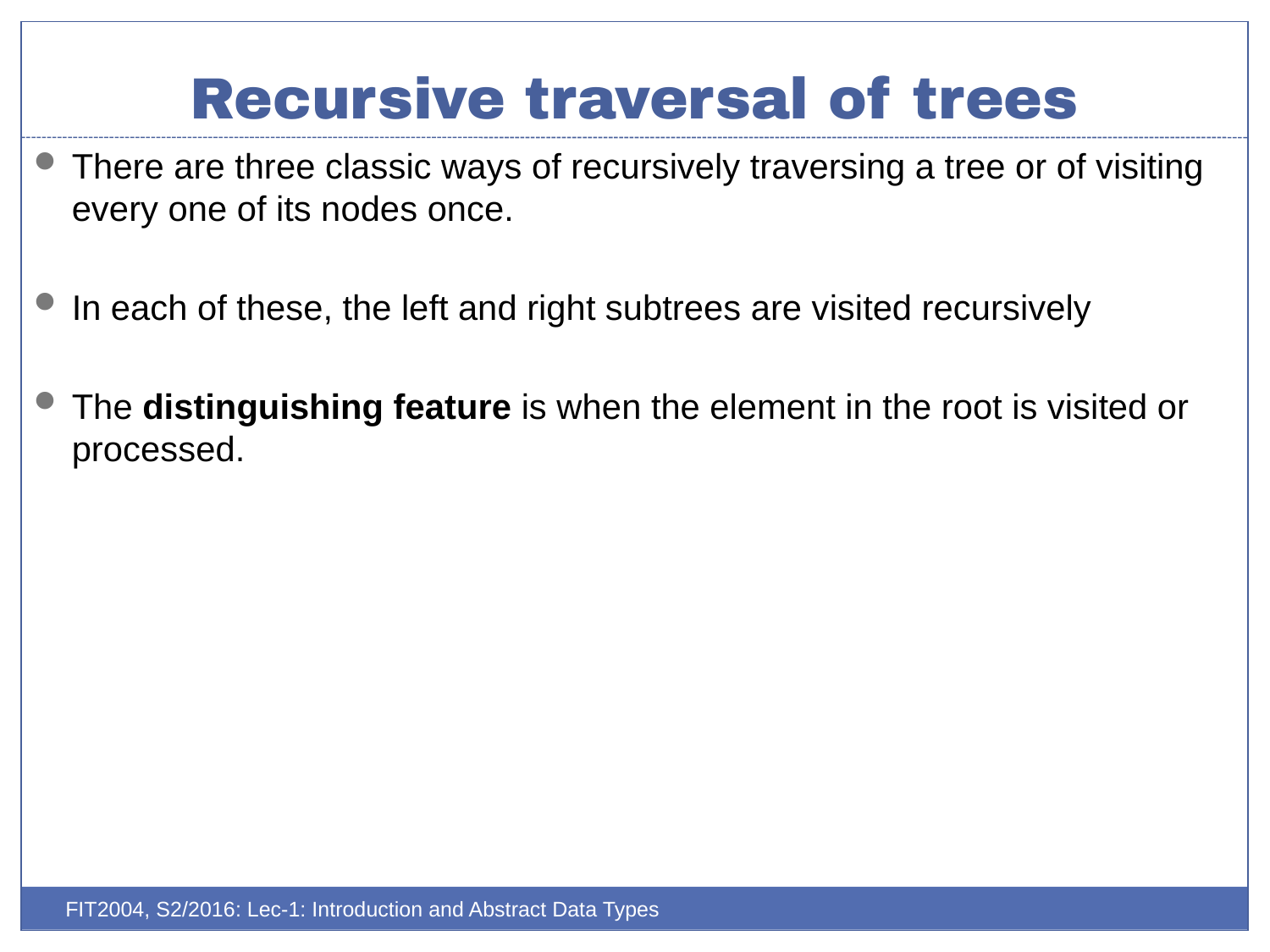

# Recursive traversal of trees
There are three classic ways of recursively traversing a tree or of visiting every one of its nodes once.

In each of these, the left and right subtrees are visited recursively

The distinguishing feature is when the element in the root is visited or processed.
FIT2004, S2/2016: Lec-1: Introduction and Abstract Data Types